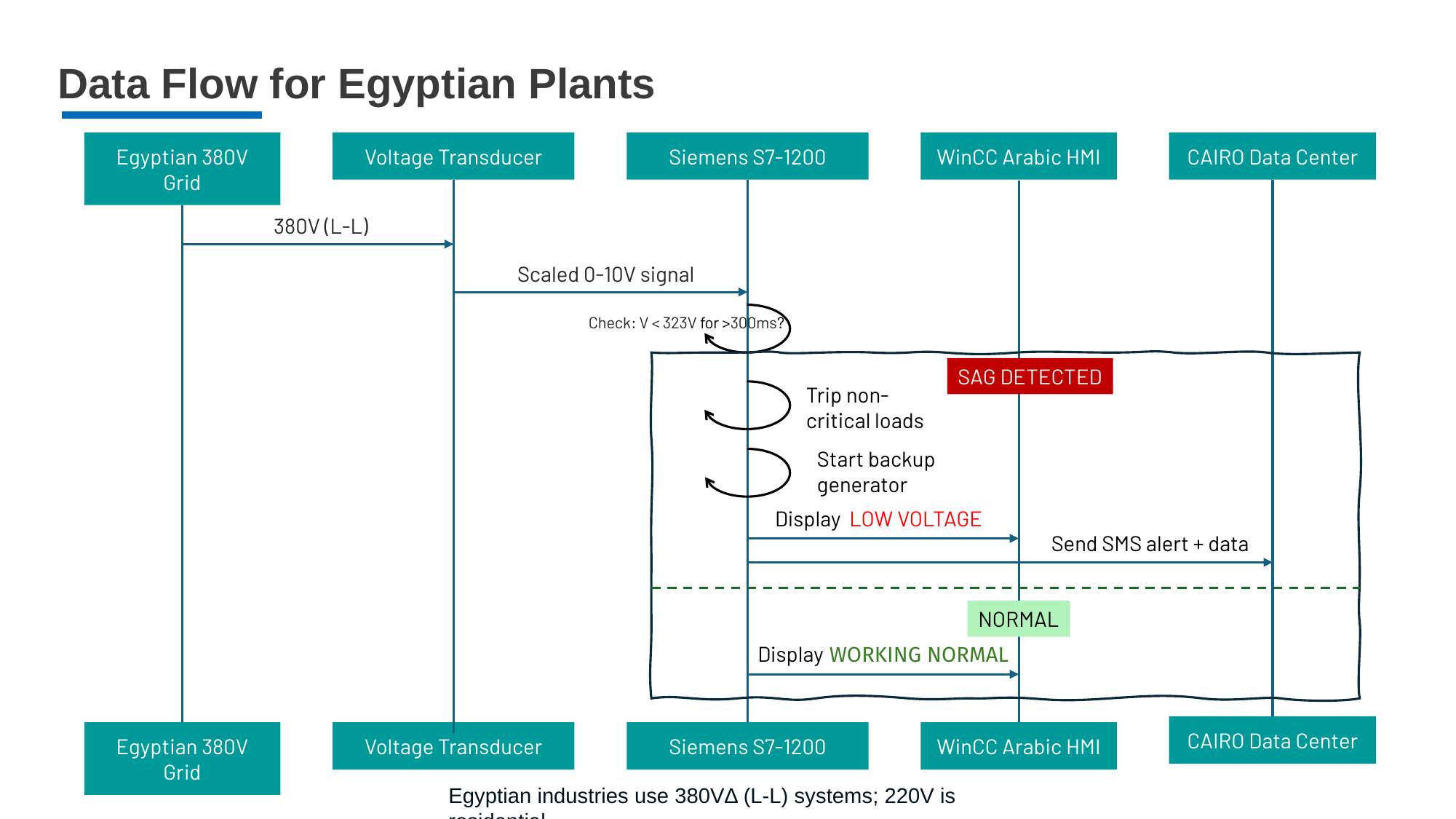

# Data Flow for Egyptian Plants
Egyptian 380V Grid
Voltage Transducer
Siemens S7-1200
WinCC Arabic HMI
CAIRO Data Center
380V (L-L)
Scaled 0-10V signal

Check: V < 323V for >300ms?

SAG DETECTED
Trip non-critical loads

Start backup generator

Display  LOW VOLTAGE
Send SMS alert + data
NORMAL
Display WORKING NORMAL
CAIRO Data Center
Egyptian 380V Grid
Voltage Transducer
Siemens S7-1200
WinCC Arabic HMI
Egyptian industries use 380VΔ (L-L) systems; 220V is residential